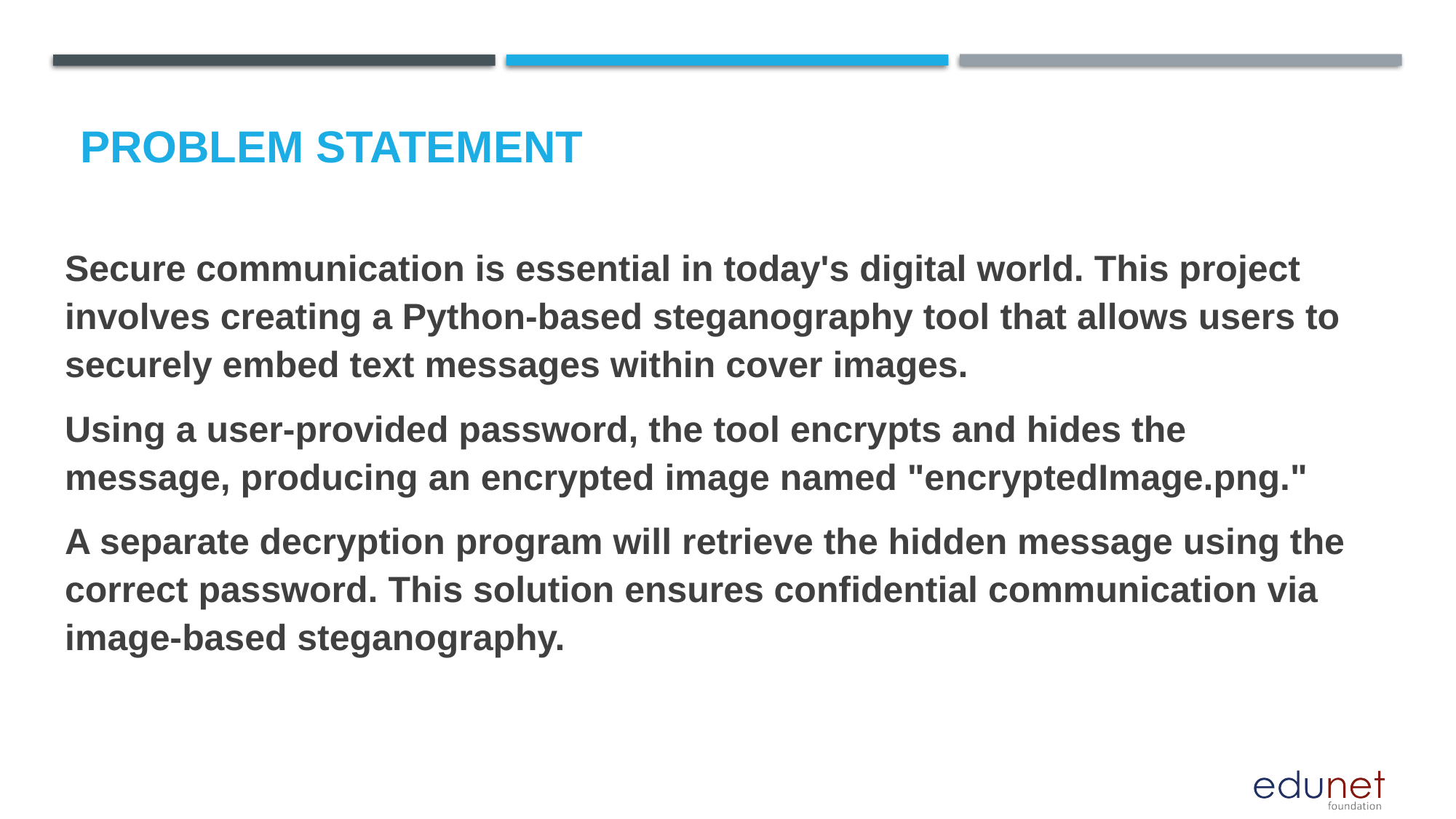

# Problem Statement
Secure communication is essential in today's digital world. This project involves creating a Python-based steganography tool that allows users to securely embed text messages within cover images.
Using a user-provided password, the tool encrypts and hides the message, producing an encrypted image named "encryptedImage.png."
A separate decryption program will retrieve the hidden message using the correct password. This solution ensures confidential communication via image-based steganography.